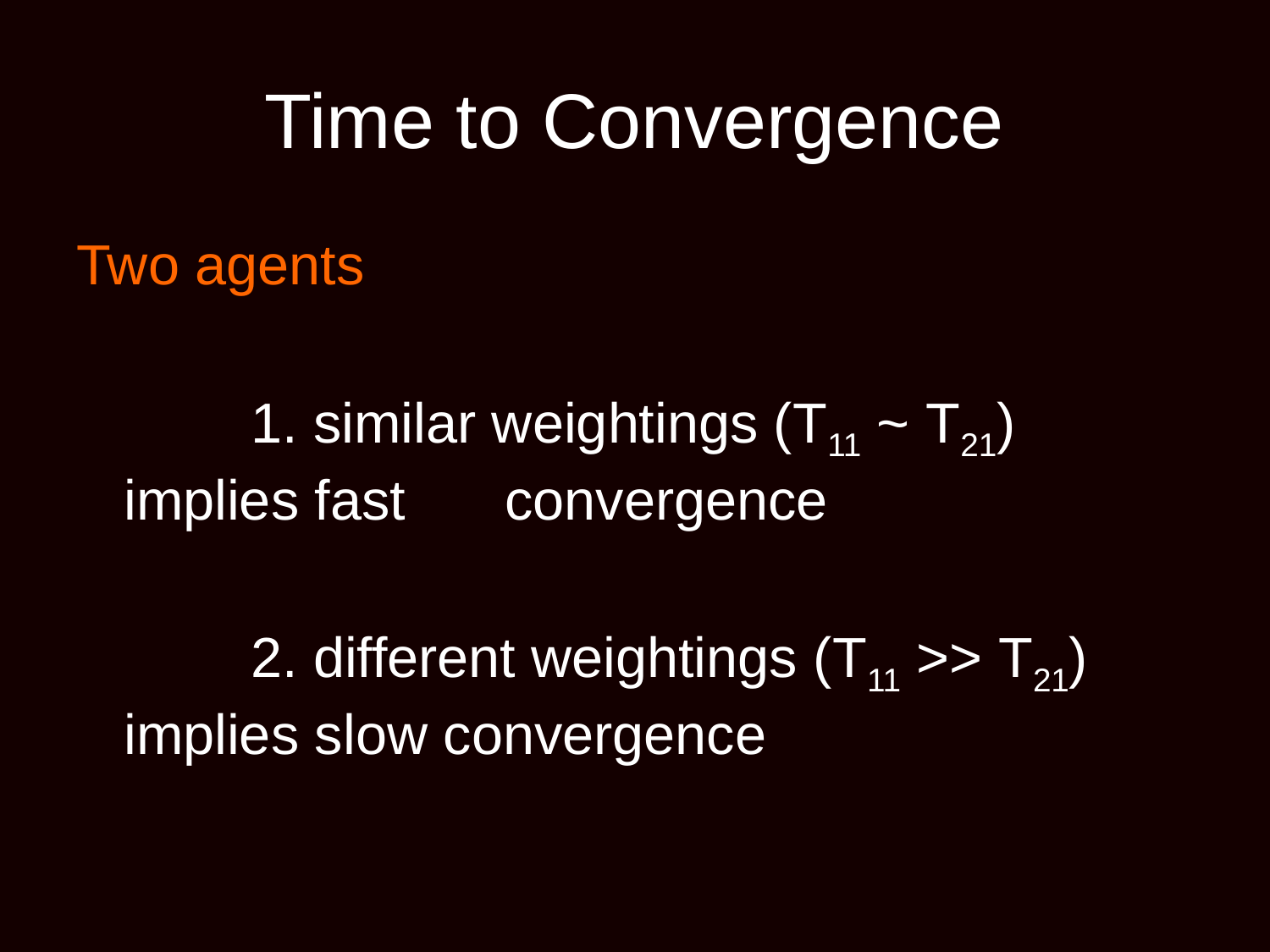

# Time to Convergence
Two agents

		1. similar weightings (T11 ~ T21) implies fast 	convergence

		2. different weightings (T11 >> T21) 	implies slow convergence